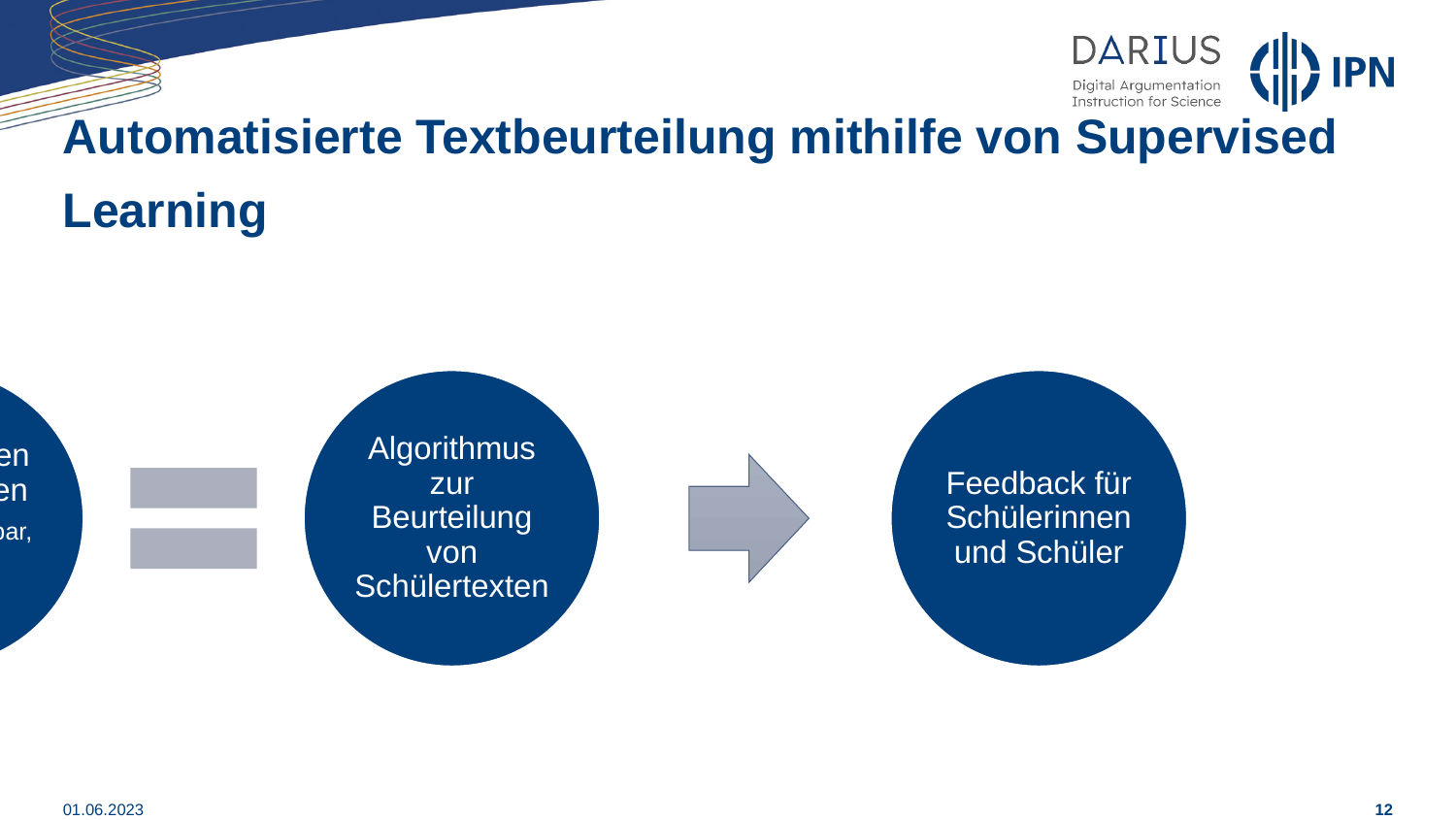

# Automatisierte Textbeurteilung mithilfe von Supervised Learning
Schülertexte
mehrere hundert
Urteile zu den Schülertexten
Nachvollziehbar, genau und detailliert
Algorithmus zur Beurteilung von Schülertexten

Feedback für Schülerinnen und Schüler

01.06.2023

12